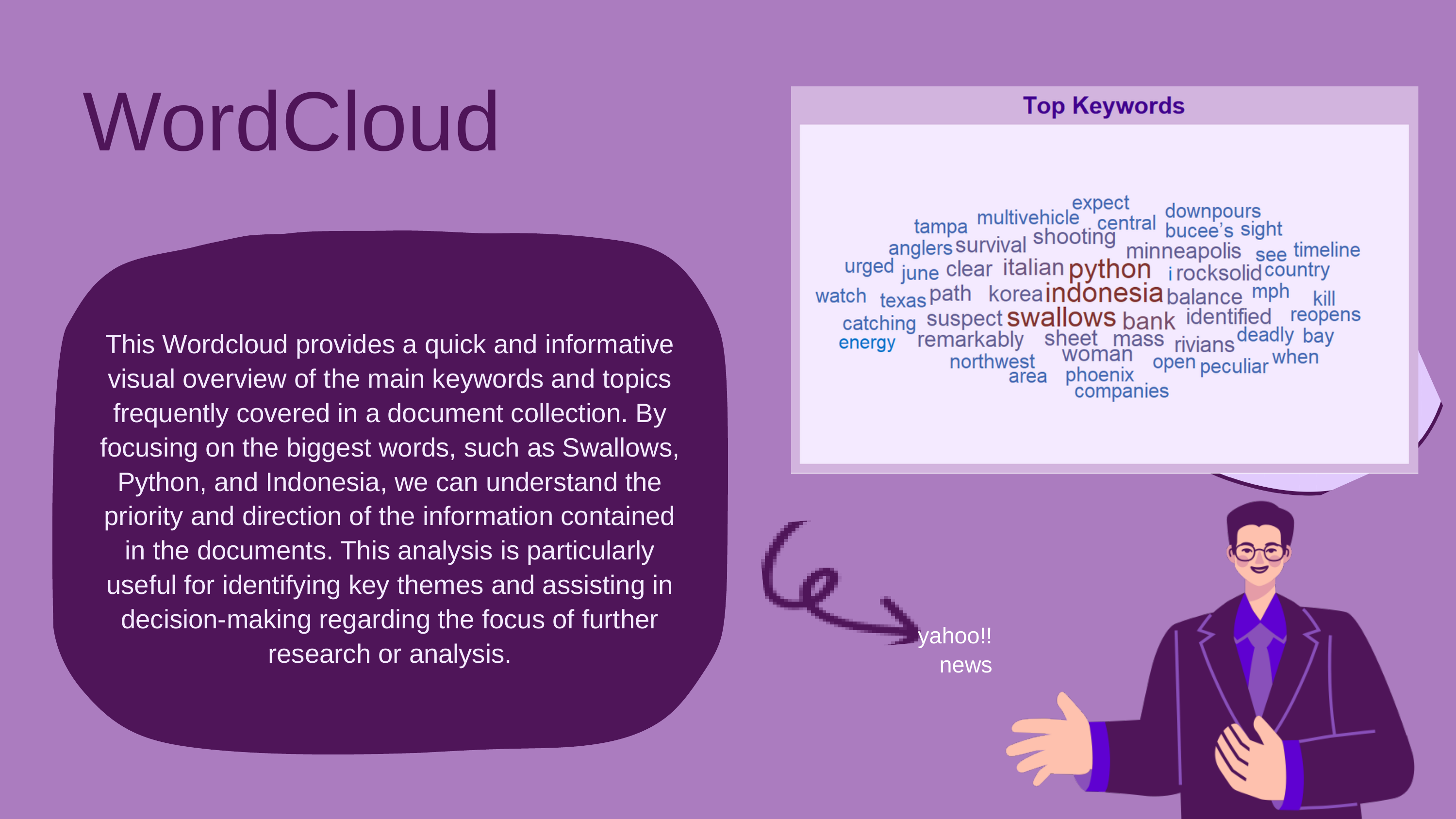

WordCloud

This Wordcloud provides a quick and informative visual overview of the main keywords and topics frequently covered in a document collection. By focusing on the biggest words, such as Swallows, Python, and Indonesia, we can understand the priority and direction of the information contained in the documents. This analysis is particularly useful for identifying key themes and assisting in decision-making regarding the focus of further research or analysis.

yahoo!!
news